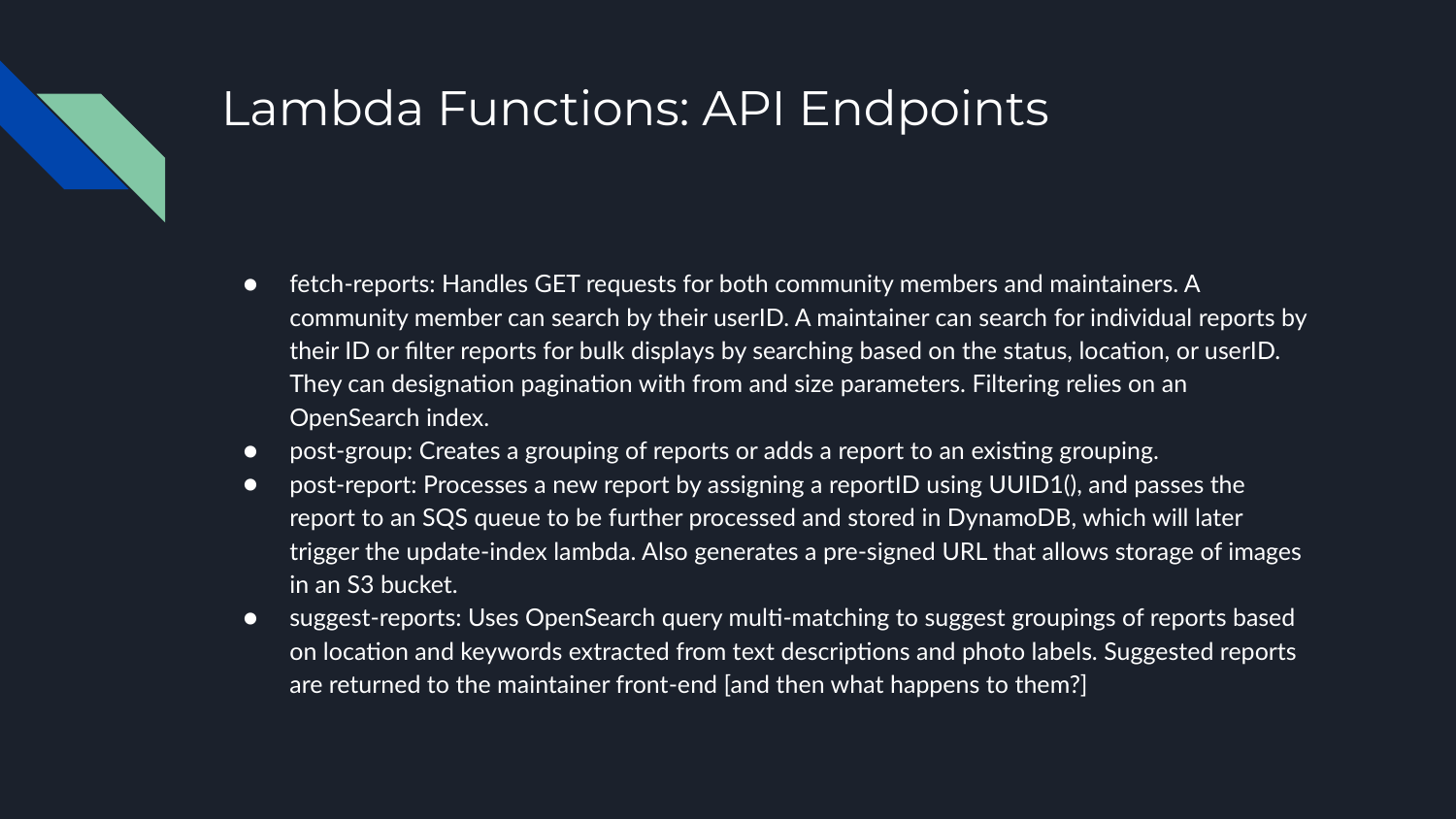

# Lambda Functions: API Endpoints
fetch-reports: Handles GET requests for both community members and maintainers. A community member can search by their userID. A maintainer can search for individual reports by their ID or filter reports for bulk displays by searching based on the status, location, or userID. They can designation pagination with from and size parameters. Filtering relies on an OpenSearch index.
post-group: Creates a grouping of reports or adds a report to an existing grouping.
post-report: Processes a new report by assigning a reportID using UUID1(), and passes the report to an SQS queue to be further processed and stored in DynamoDB, which will later trigger the update-index lambda. Also generates a pre-signed URL that allows storage of images in an S3 bucket.
suggest-reports: Uses OpenSearch query multi-matching to suggest groupings of reports based on location and keywords extracted from text descriptions and photo labels. Suggested reports are returned to the maintainer front-end [and then what happens to them?]